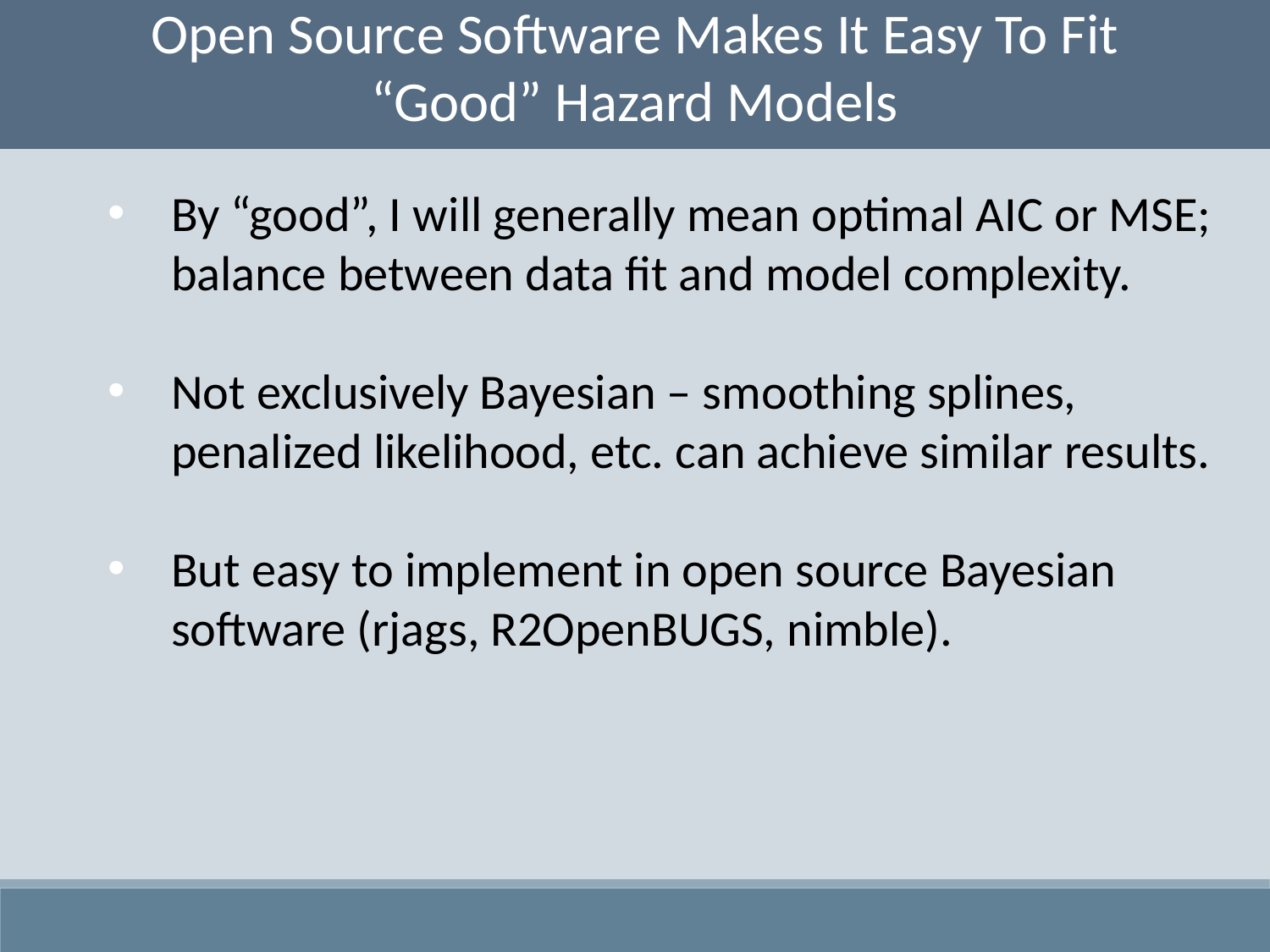

Open Source Software Makes It Easy To Fit “Good” Hazard Models
By “good”, I will generally mean optimal AIC or MSE; balance between data fit and model complexity.

Not exclusively Bayesian – smoothing splines, penalized likelihood, etc. can achieve similar results.

But easy to implement in open source Bayesian software (rjags, R2OpenBUGS, nimble).